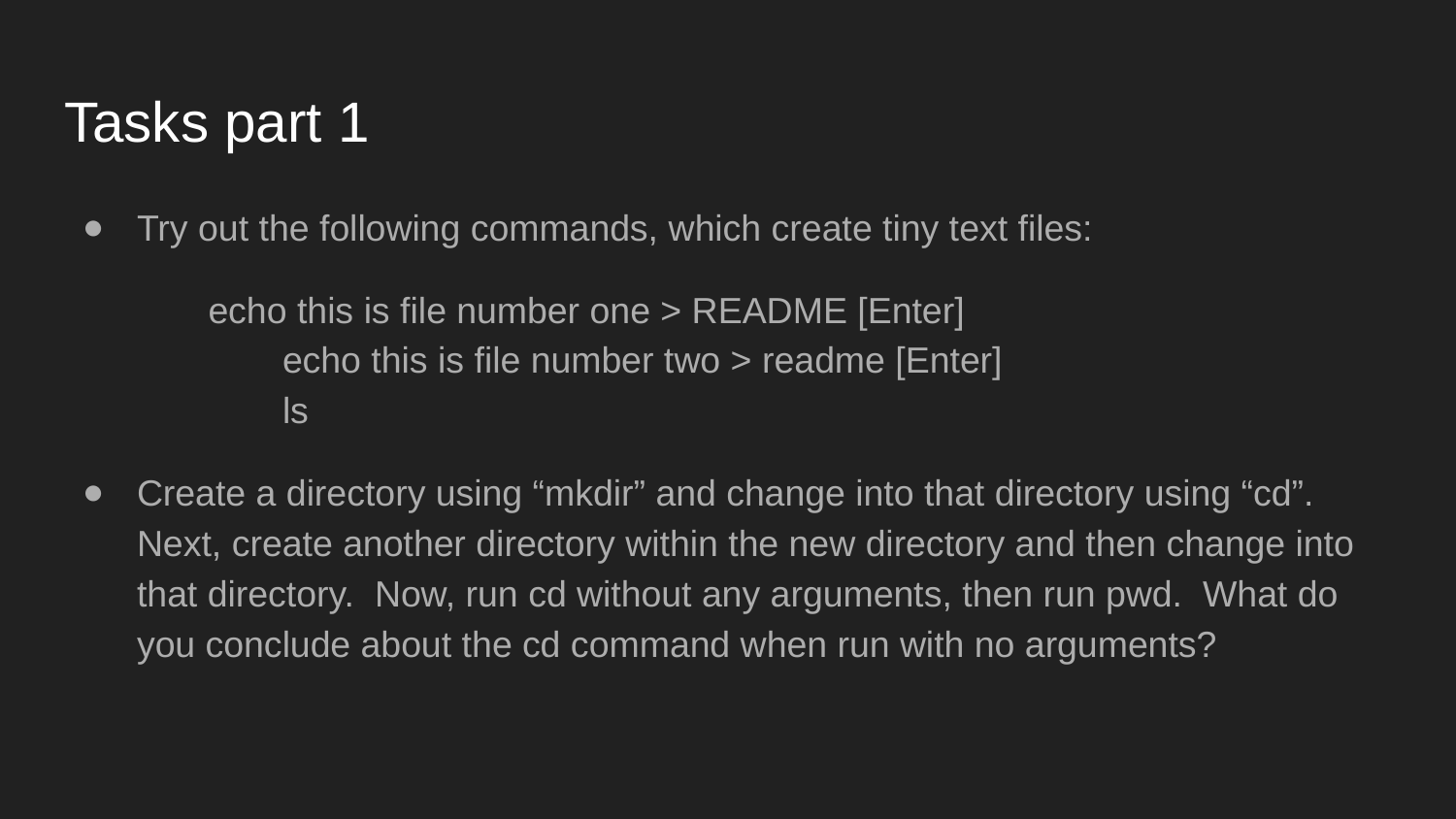

# Tasks part 1
Try out the following commands, which create tiny text files:
       echo this is file number one > README [Enter]
	echo this is file number two > readme [Enter]
	ls
Create a directory using “mkdir” and change into that directory using “cd”.  Next, create another directory within the new directory and then change into that directory.  Now, run cd without any arguments, then run pwd.  What do you conclude about the cd command when run with no arguments?